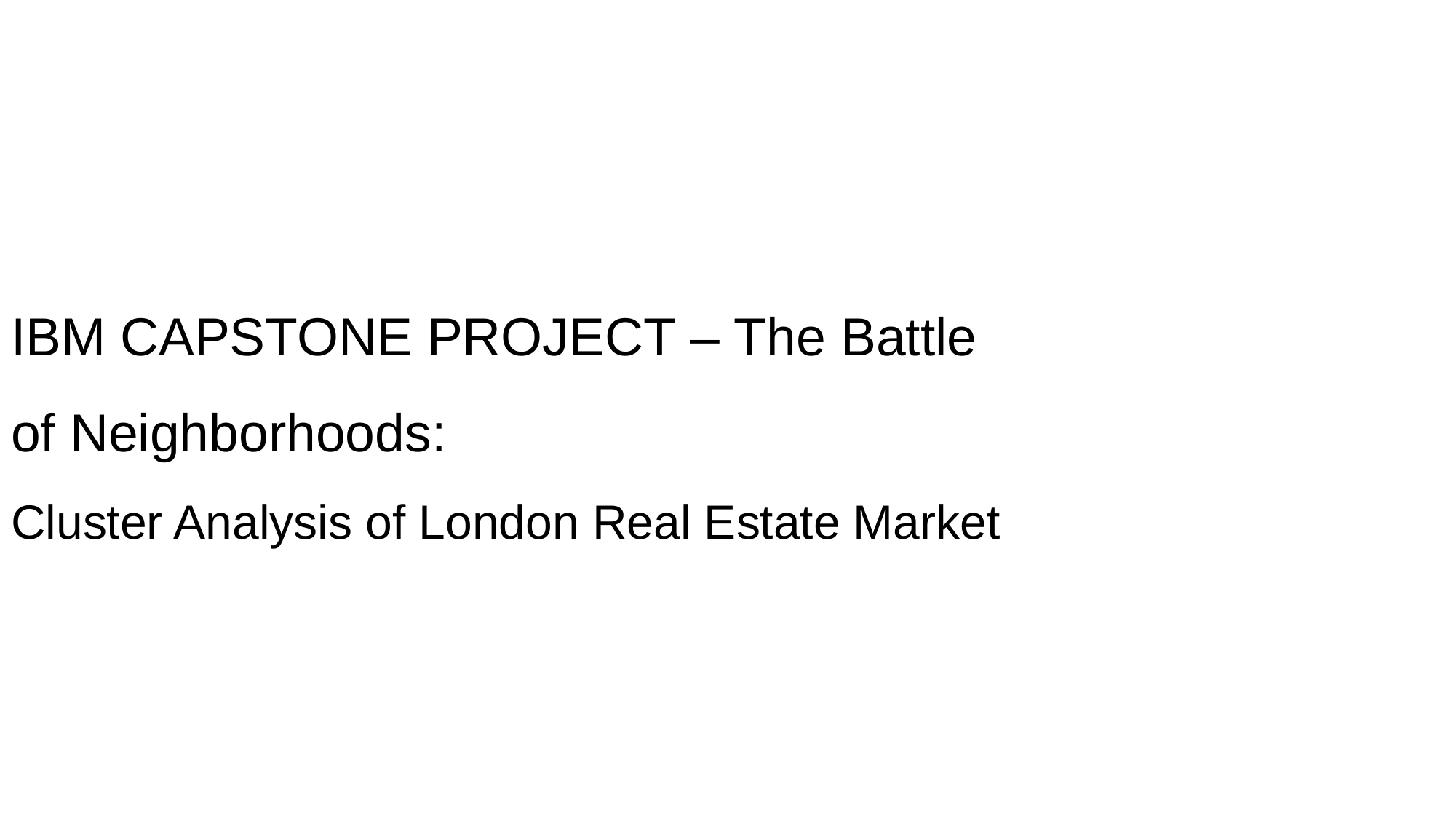

IBM CAPSTONE PROJECT – The Battle of Neighborhoods:
Cluster Analysis of London Real Estate Market